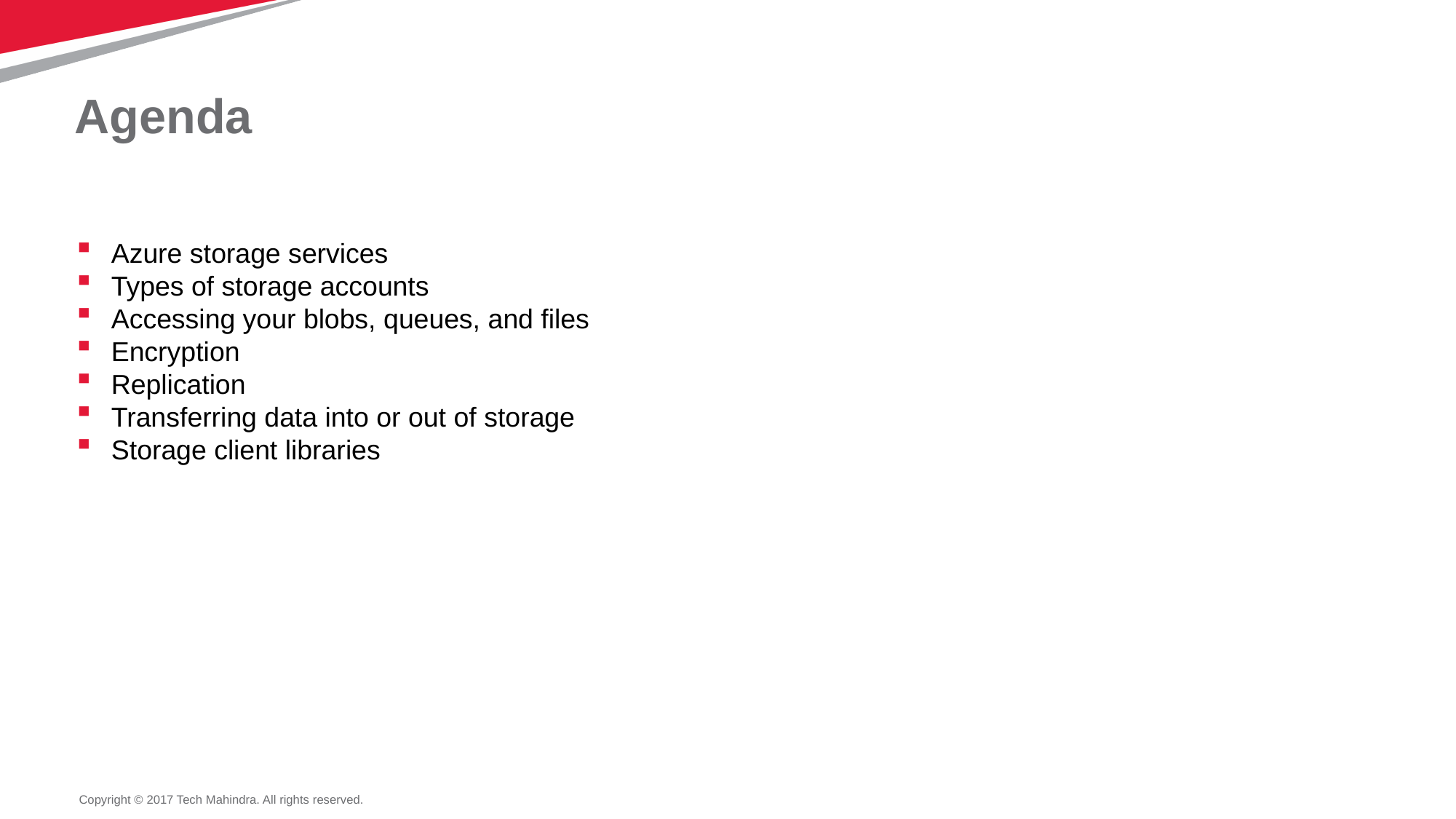

# Agenda
Azure storage services
Types of storage accounts
Accessing your blobs, queues, and files
Encryption
Replication
Transferring data into or out of storage
Storage client libraries